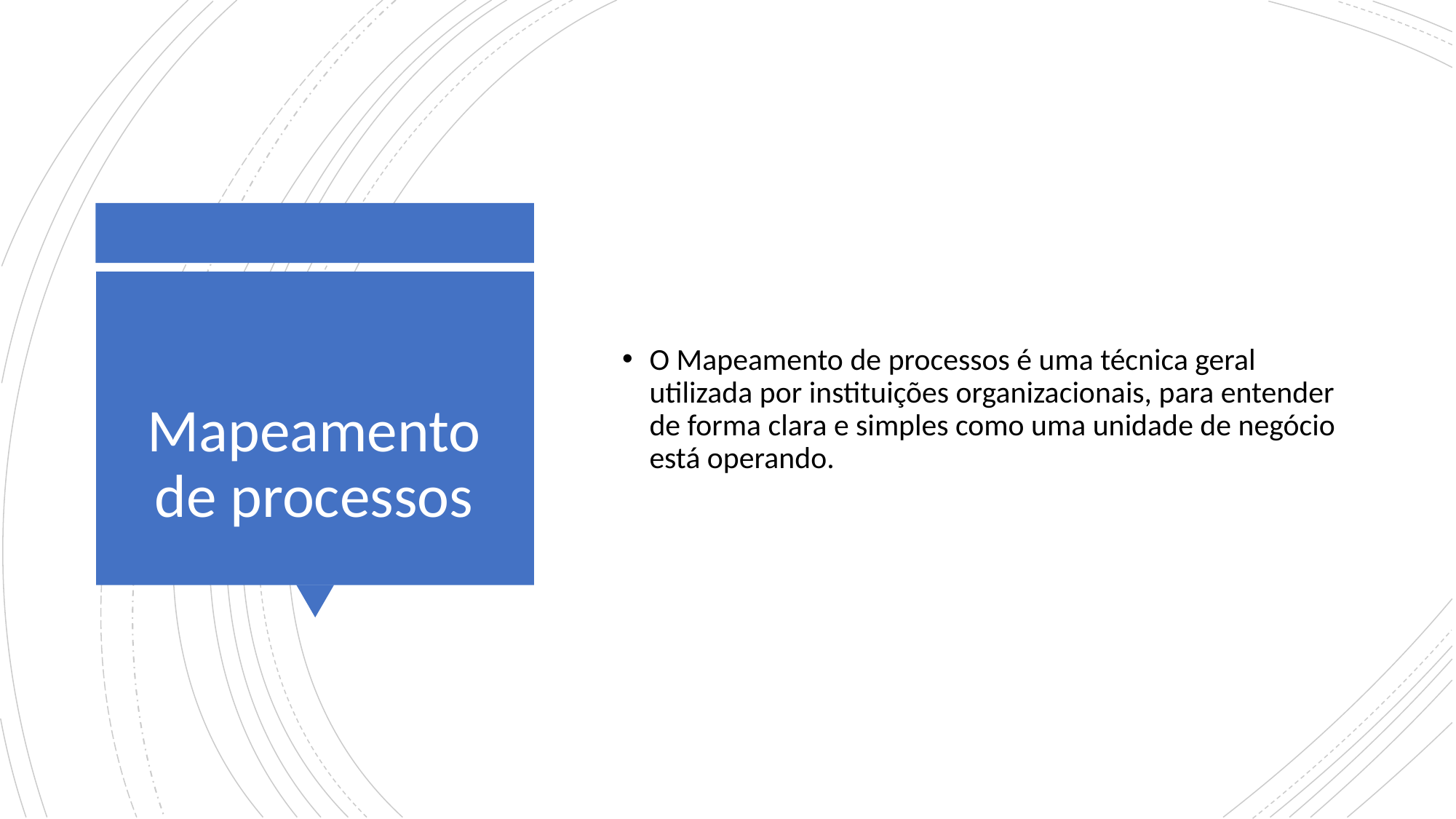

O Mapeamento de processos é uma técnica geral utilizada por instituições organizacionais, para entender de forma clara e simples como uma unidade de negócio está operando.

# Mapeamento de processos